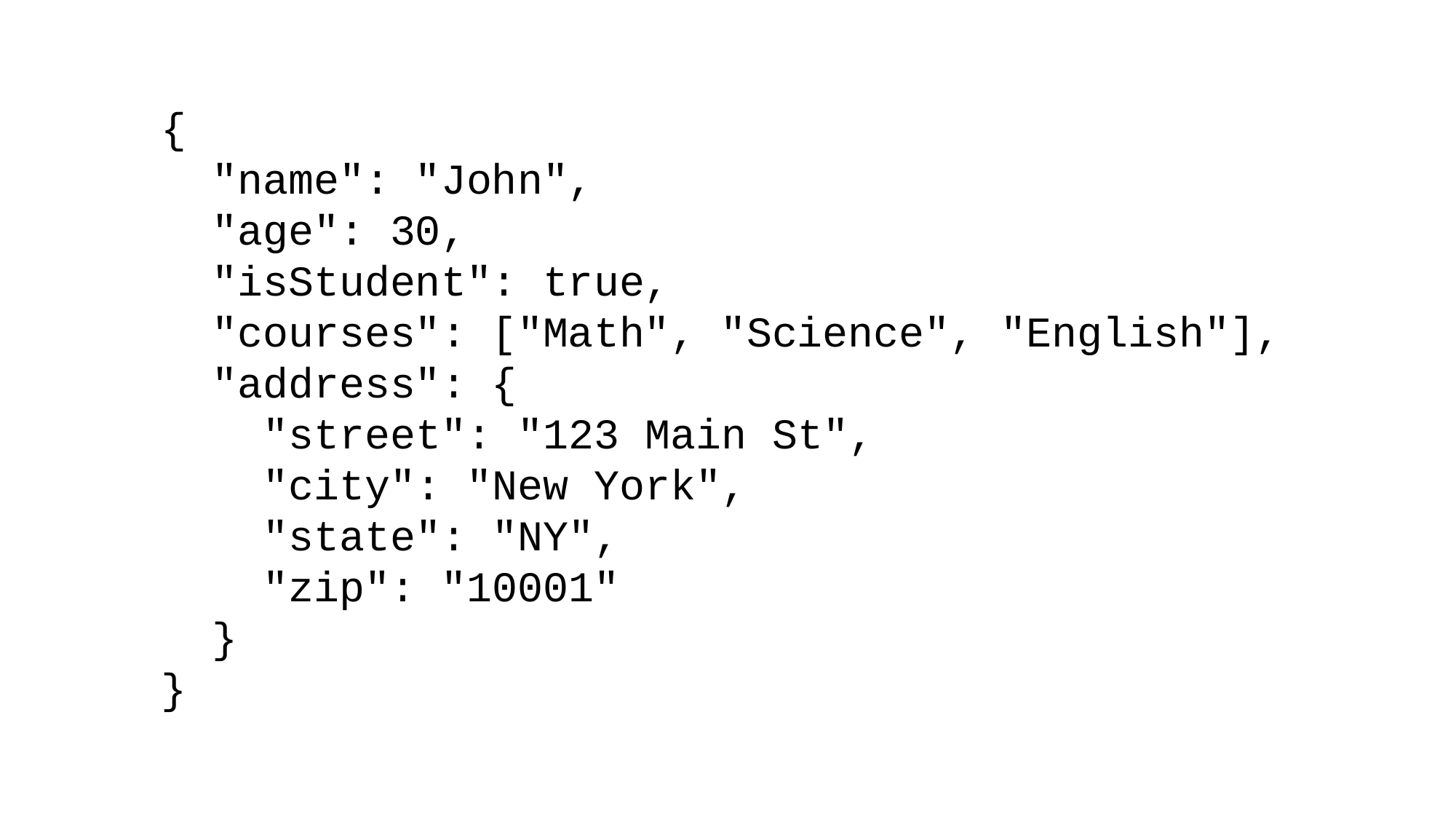

{
  "name": "John",
  "age": 30,
  "isStudent": true,
  "courses": ["Math", "Science", "English"],
  "address": {
    "street": "123 Main St",
    "city": "New York",
    "state": "NY",
    "zip": "10001"
  }
}